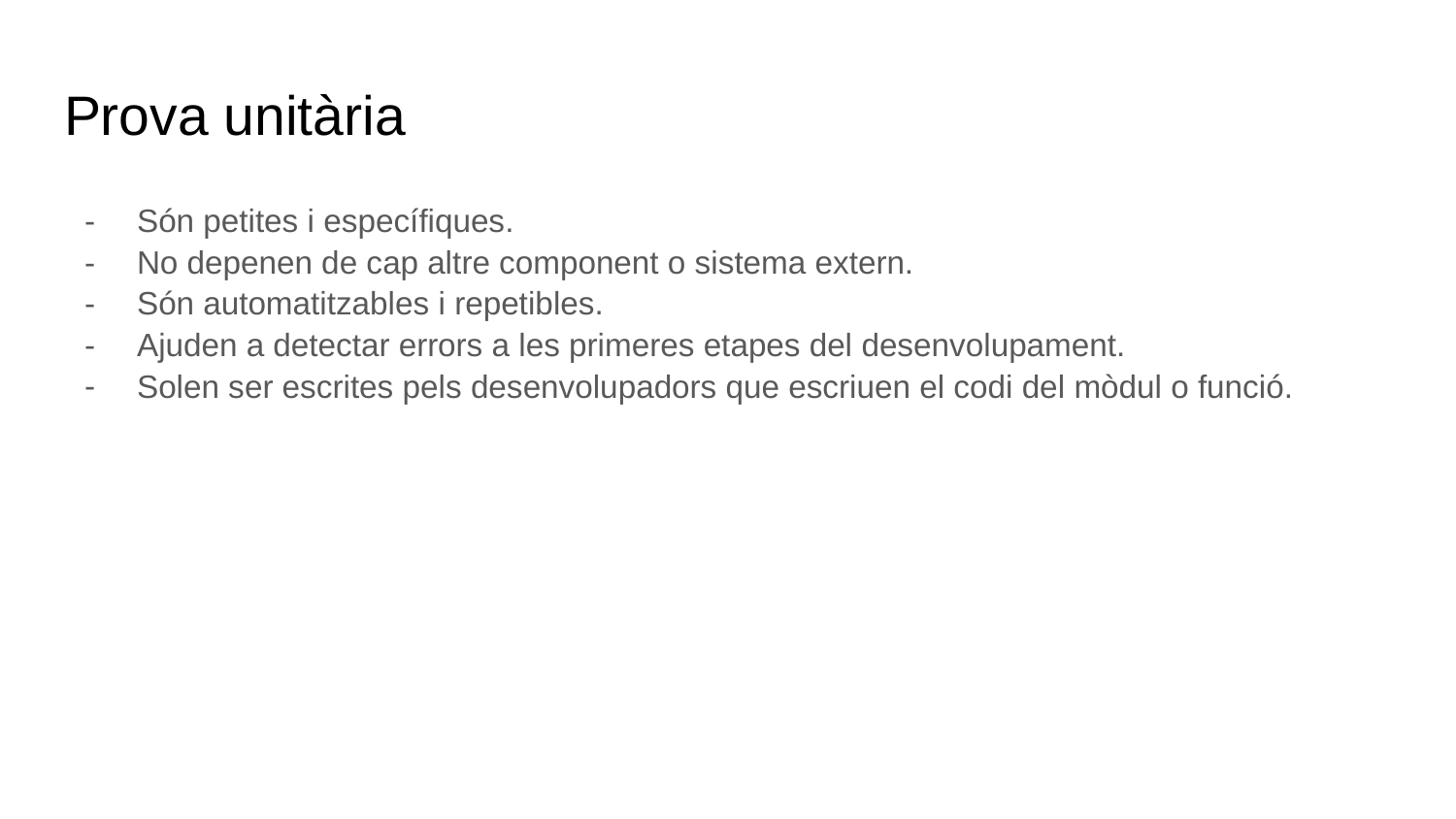

# Prova unitària
Són petites i específiques.
No depenen de cap altre component o sistema extern.
Són automatitzables i repetibles.
Ajuden a detectar errors a les primeres etapes del desenvolupament.
Solen ser escrites pels desenvolupadors que escriuen el codi del mòdul o funció.